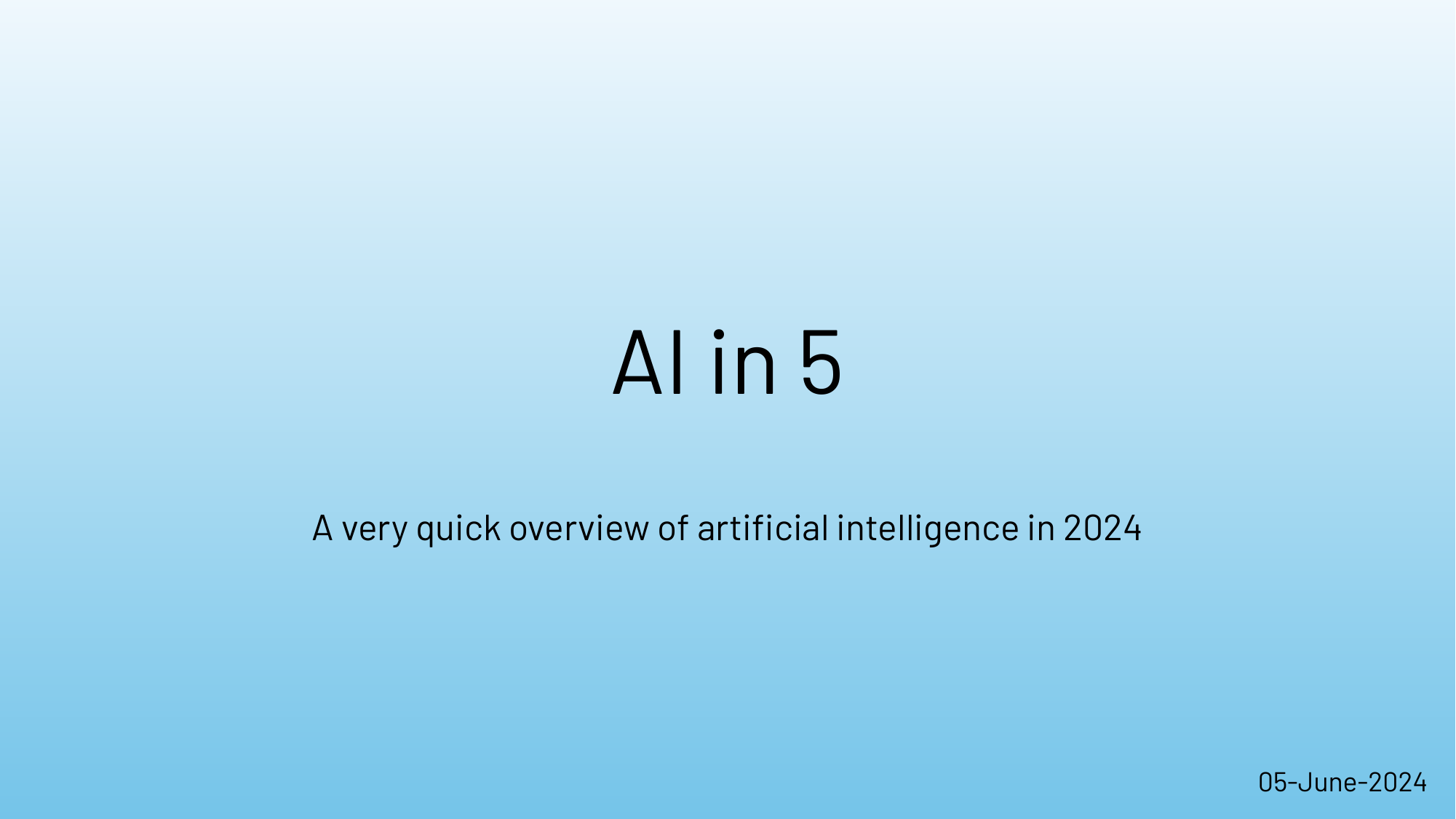

# AI in 5
A very quick overview of artificial intelligence in 2024
05-June-2024